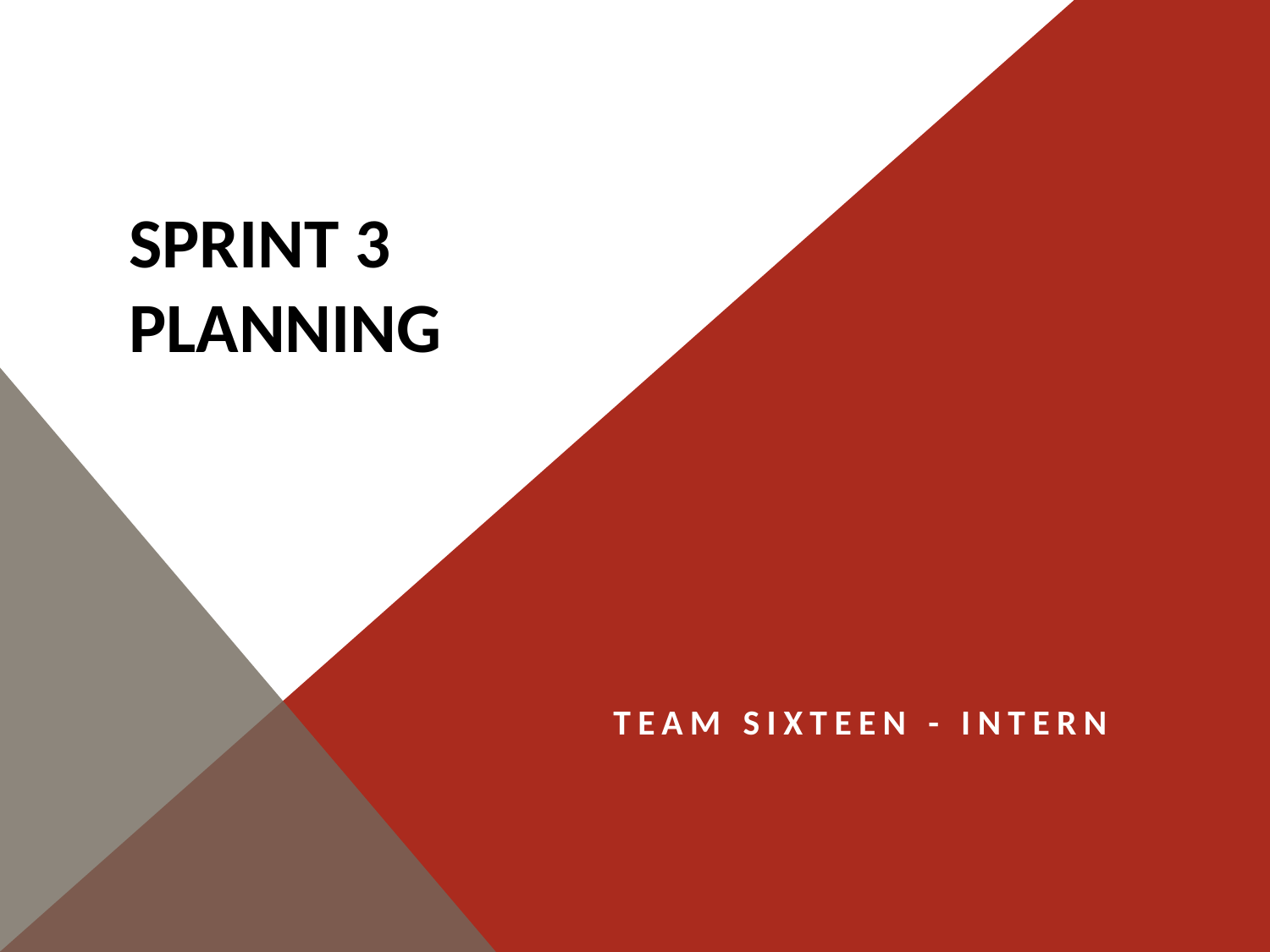

# Sprint 3 planning
Team sixteen - Intern